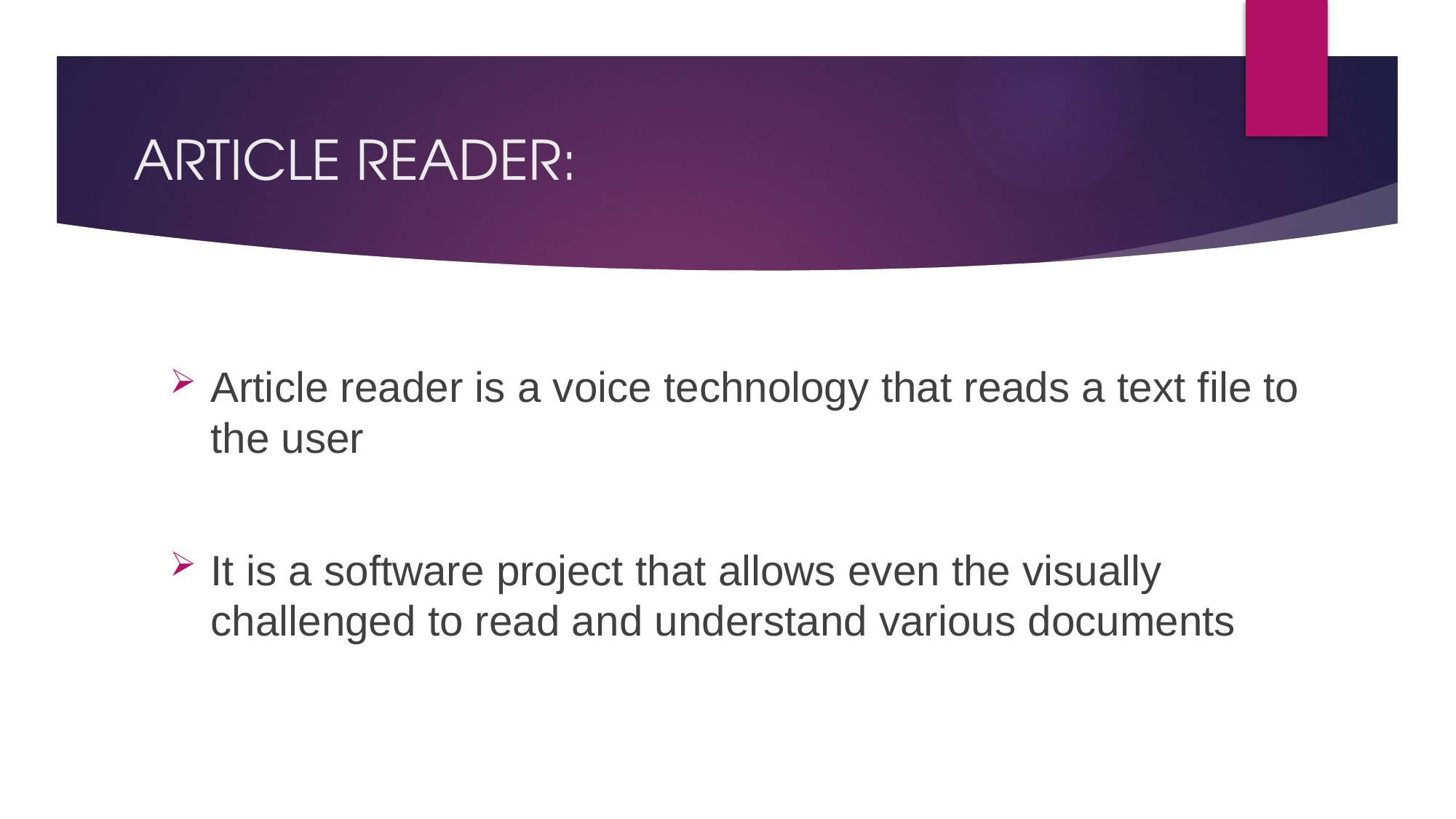

# ARTICLE READER:
Article reader is a voice technology that reads a text file to the user

It is a software project that allows even the visually challenged to read and understand various documents